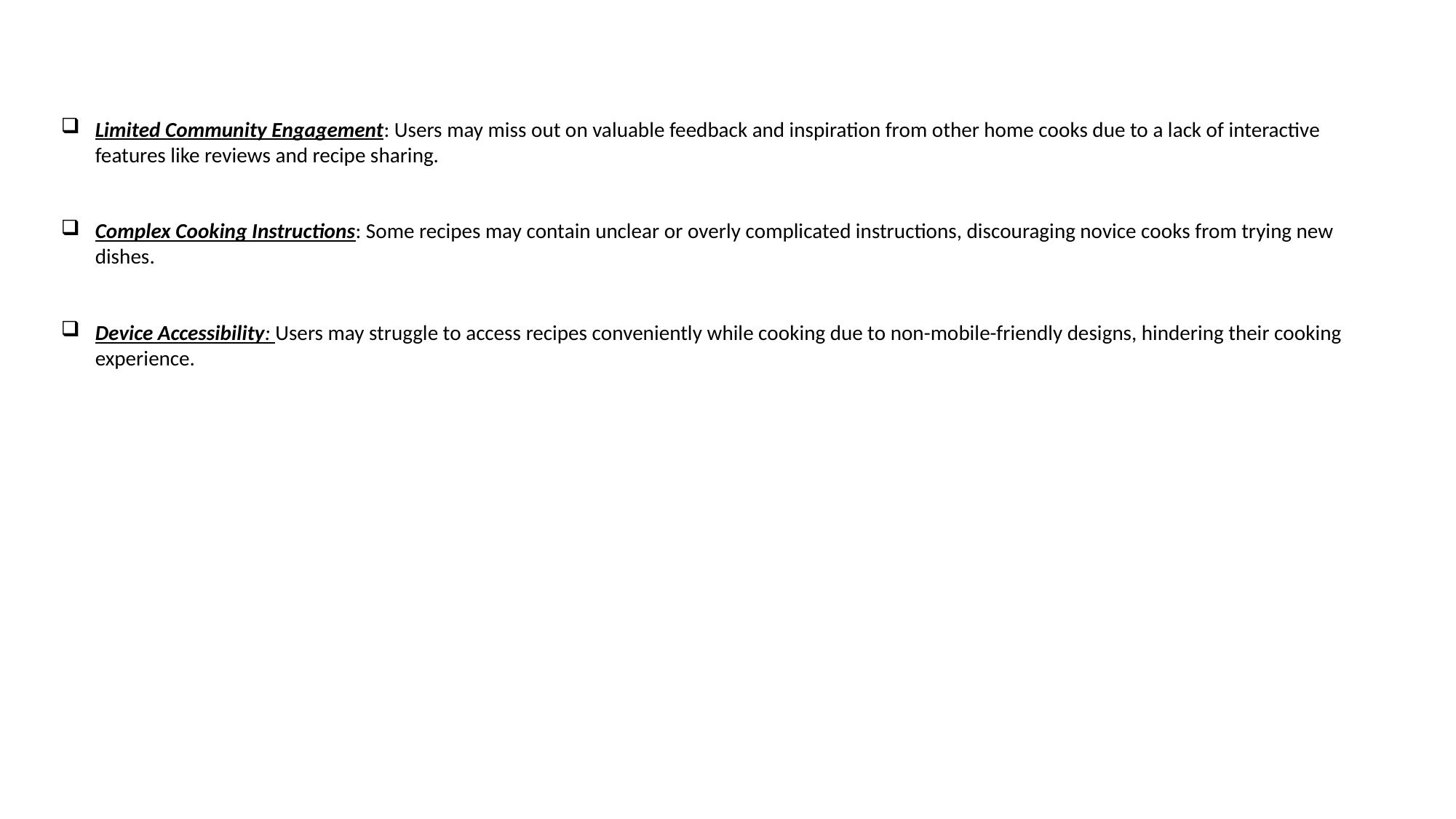

Limited Community Engagement: Users may miss out on valuable feedback and inspiration from other home cooks due to a lack of interactive features like reviews and recipe sharing.

Complex Cooking Instructions: Some recipes may contain unclear or overly complicated instructions, discouraging novice cooks from trying new dishes.

Device Accessibility: Users may struggle to access recipes conveniently while cooking due to non-mobile-friendly designs, hindering their cooking experience.